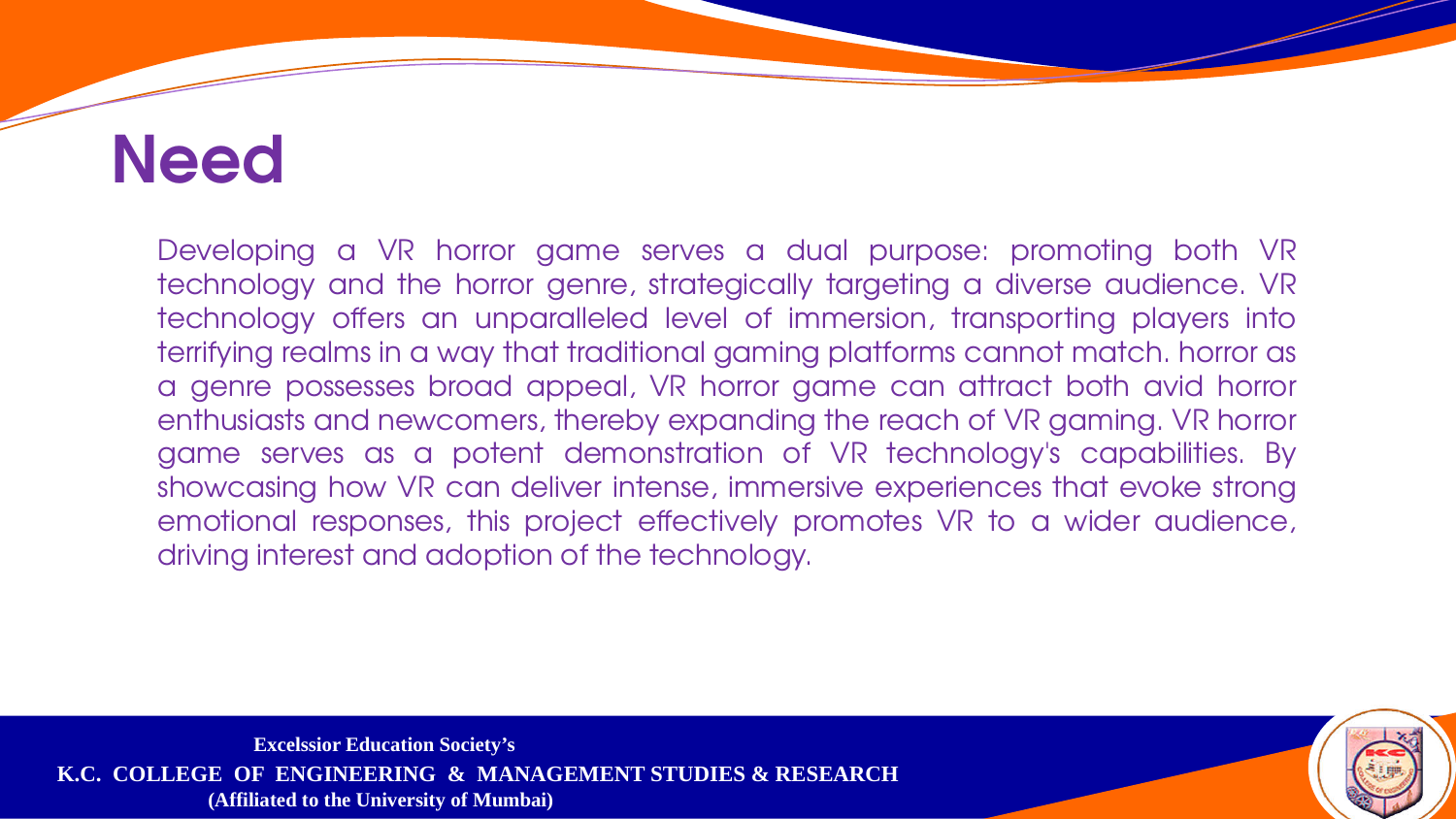

Need
Developing a VR horror game serves a dual purpose: promoting both VR technology and the horror genre, strategically targeting a diverse audience. VR technology offers an unparalleled level of immersion, transporting players into terrifying realms in a way that traditional gaming platforms cannot match. horror as a genre possesses broad appeal, VR horror game can attract both avid horror enthusiasts and newcomers, thereby expanding the reach of VR gaming. VR horror game serves as a potent demonstration of VR technology's capabilities. By showcasing how VR can deliver intense, immersive experiences that evoke strong emotional responses, this project effectively promotes VR to a wider audience, driving interest and adoption of the technology.